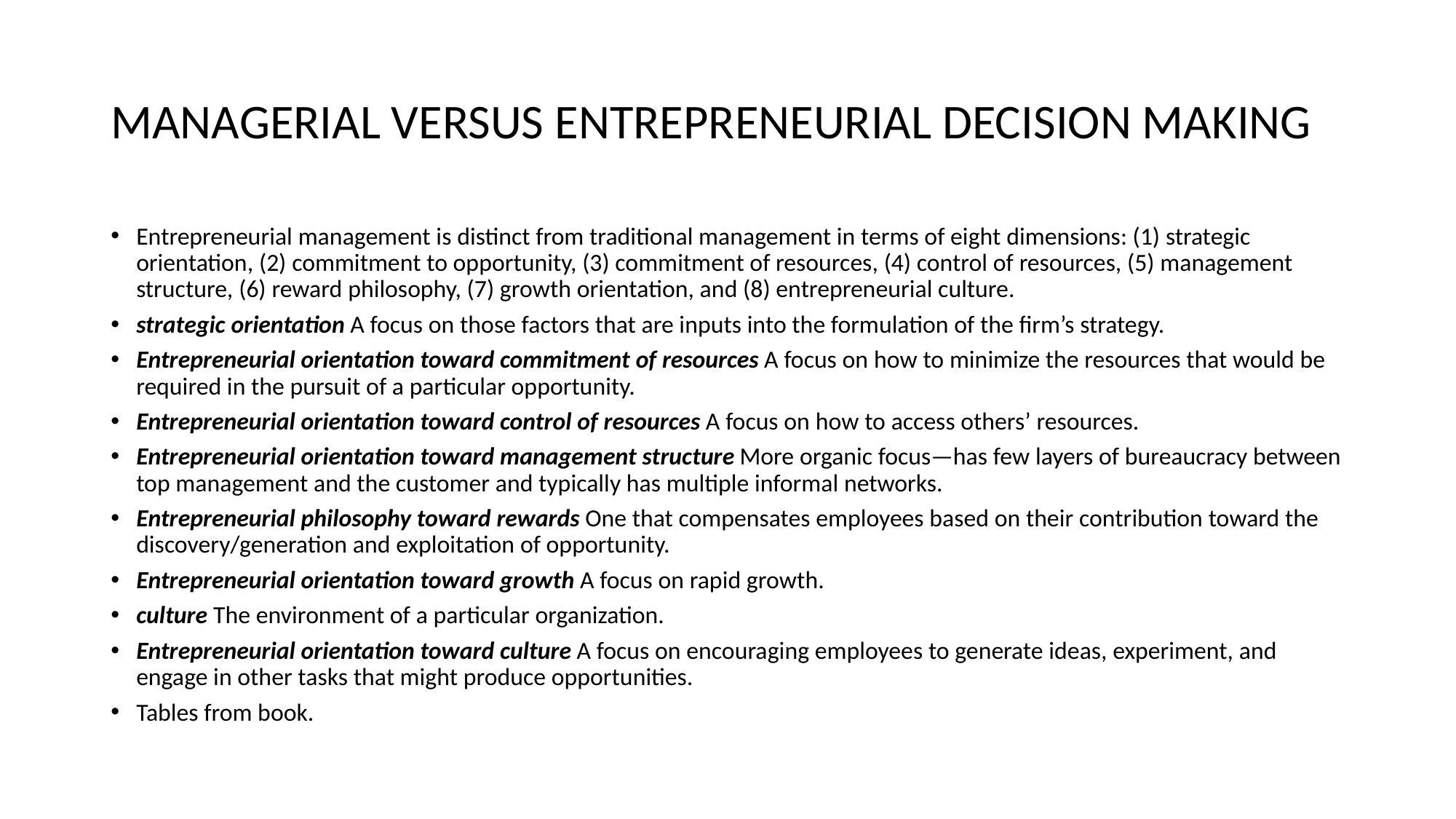

# MANAGERIAL VERSUS ENTREPRENEURIAL DECISION MAKING
Entrepreneurial management is distinct from traditional management in terms of eight dimensions: (1) strategic orientation, (2) commitment to opportunity, (3) commitment of resources, (4) control of resources, (5) management structure, (6) reward philosophy, (7) growth orientation, and (8) entrepreneurial culture.
strategic orientation A focus on those factors that are inputs into the formulation of the firm’s strategy.
Entrepreneurial orientation toward commitment of resources A focus on how to minimize the resources that would be required in the pursuit of a particular opportunity.
Entrepreneurial orientation toward control of resources A focus on how to access others’ resources.
Entrepreneurial orientation toward management structure More organic focus—has few layers of bureaucracy between top management and the customer and typically has multiple informal networks.
Entrepreneurial philosophy toward rewards One that compensates employees based on their contribution toward the discovery/generation and exploitation of opportunity.
Entrepreneurial orientation toward growth A focus on rapid growth.
culture The environment of a particular organization.
Entrepreneurial orientation toward culture A focus on encouraging employees to generate ideas, experiment, and engage in other tasks that might produce opportunities.
Tables from book.